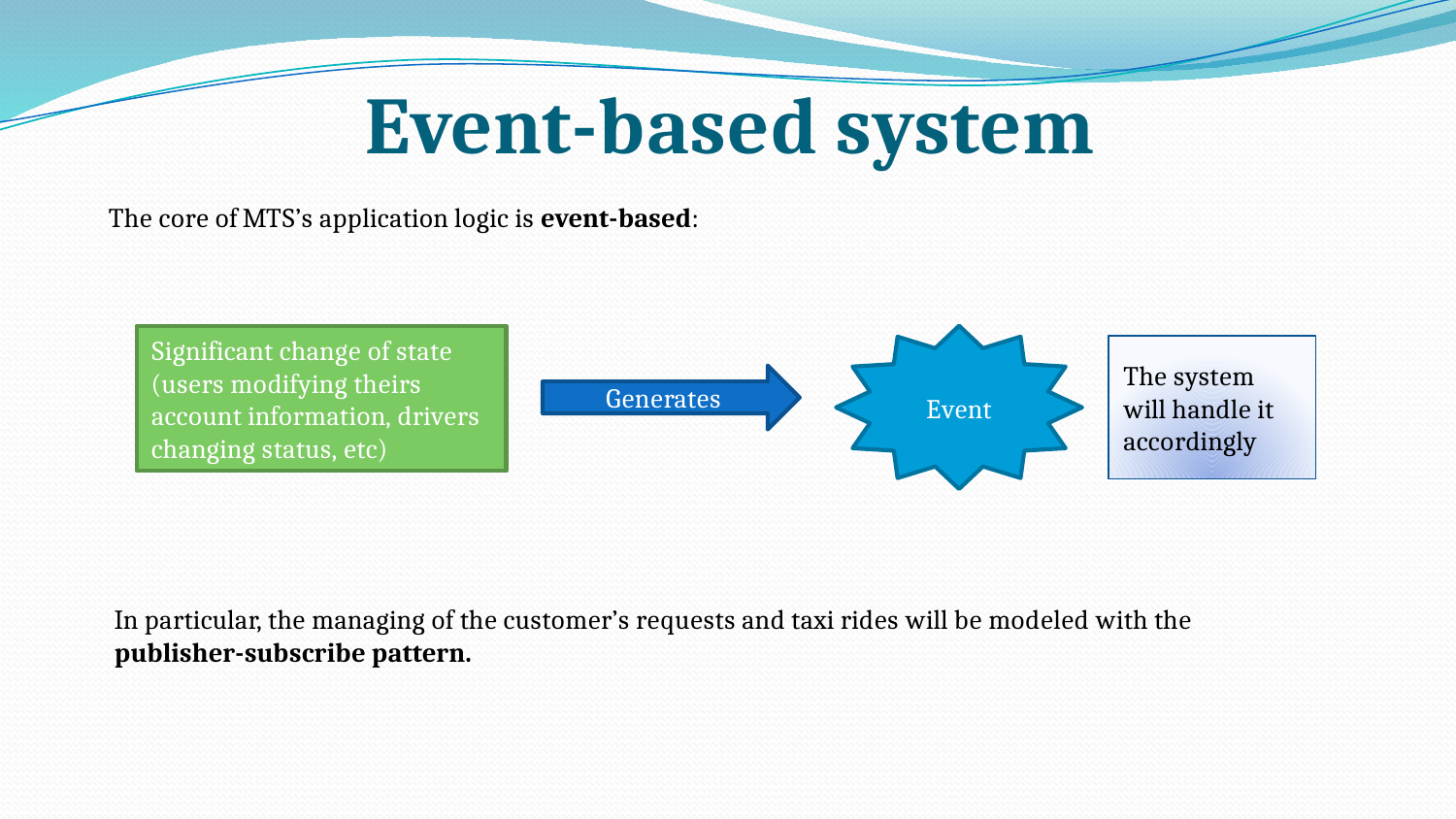

Event-based system
The core of MTS’s application logic is event-based:
Event
Significant change of state (users modifying theirs account information, drivers changing status, etc)
The system will handle it accordingly
Generates
In particular, the managing of the customer’s requests and taxi rides will be modeled with the publisher-subscribe pattern.